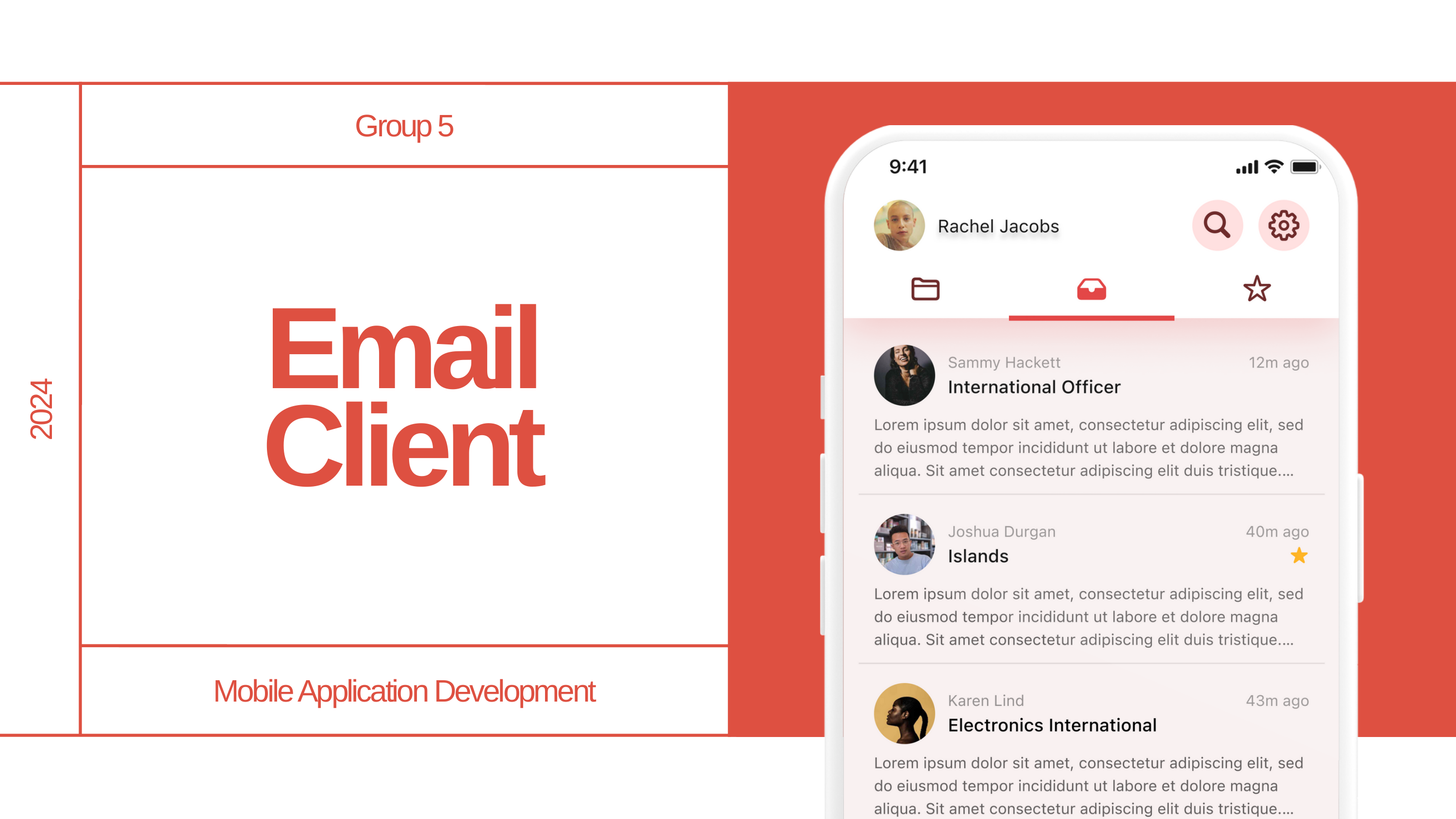

Group 5

Email
Client
2024

Mobile Application Development